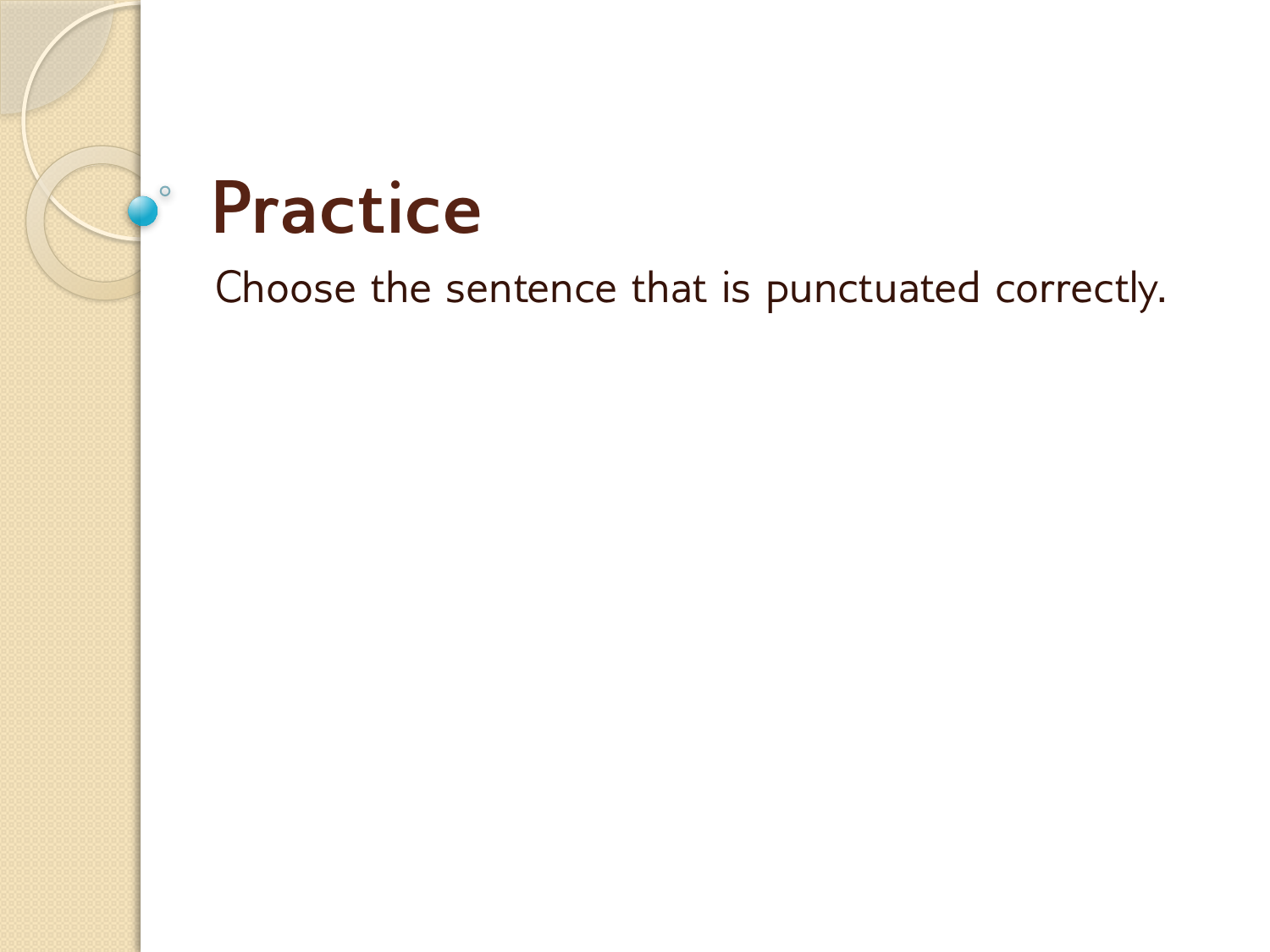

# Practice
Choose the sentence that is punctuated correctly.